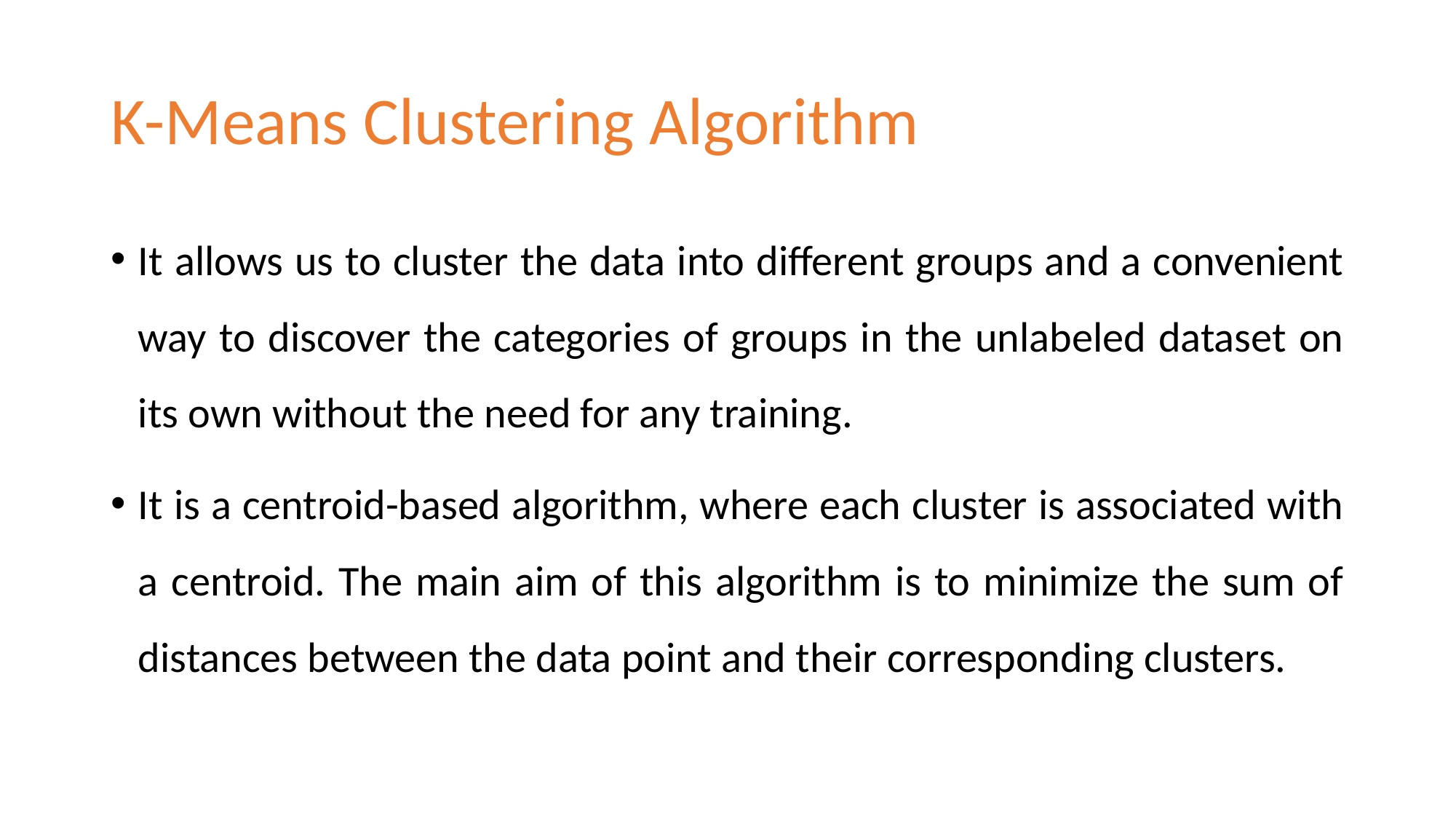

# K-Means Clustering Algorithm
It allows us to cluster the data into different groups and a convenient way to discover the categories of groups in the unlabeled dataset on its own without the need for any training.
It is a centroid-based algorithm, where each cluster is associated with a centroid. The main aim of this algorithm is to minimize the sum of distances between the data point and their corresponding clusters.